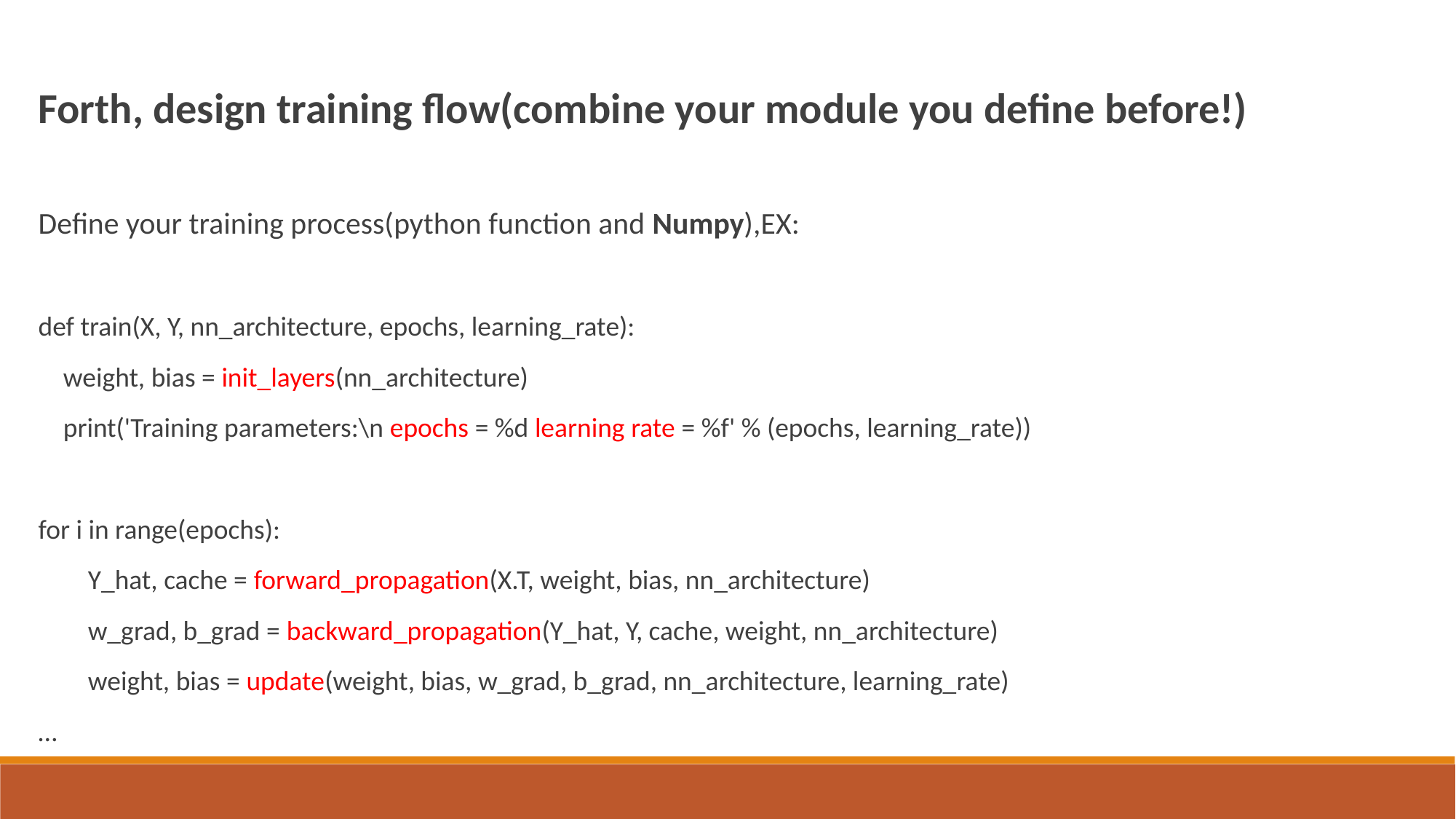

Forth, design training flow(combine your module you define before!)

Define your training process(python function and Numpy),EX:

def train(X, Y, nn_architecture, epochs, learning_rate):
    weight, bias = init_layers(nn_architecture)
    print('Training parameters:\n epochs = %d learning rate = %f' % (epochs, learning_rate))

for i in range(epochs):
        Y_hat, cache = forward_propagation(X.T, weight, bias, nn_architecture)
        w_grad, b_grad = backward_propagation(Y_hat, Y, cache, weight, nn_architecture)
        weight, bias = update(weight, bias, w_grad, b_grad, nn_architecture, learning_rate)
…